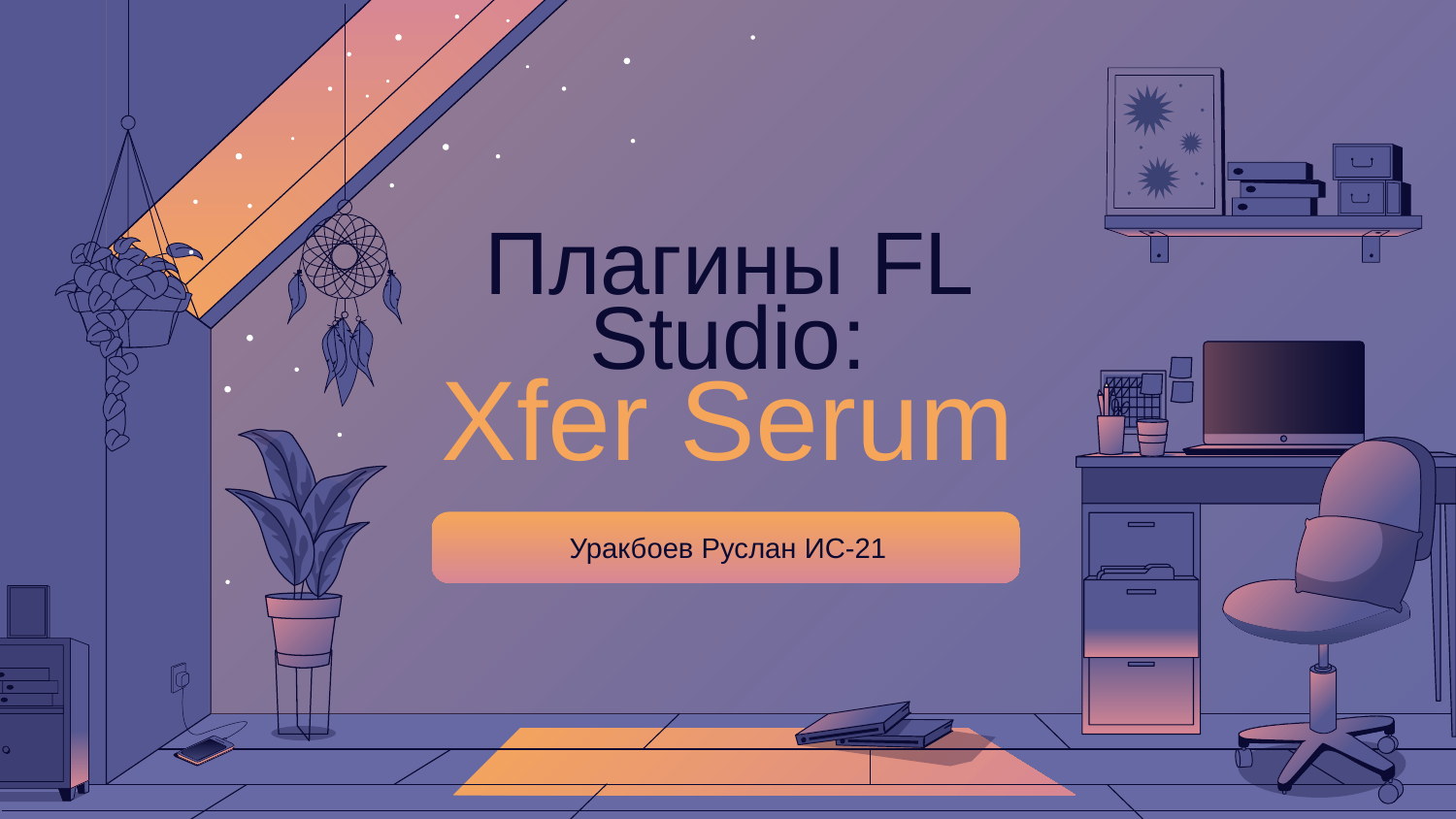

# Плагины FL Studio:
Xfer Serum

Уракбоев Руслан ИС-21